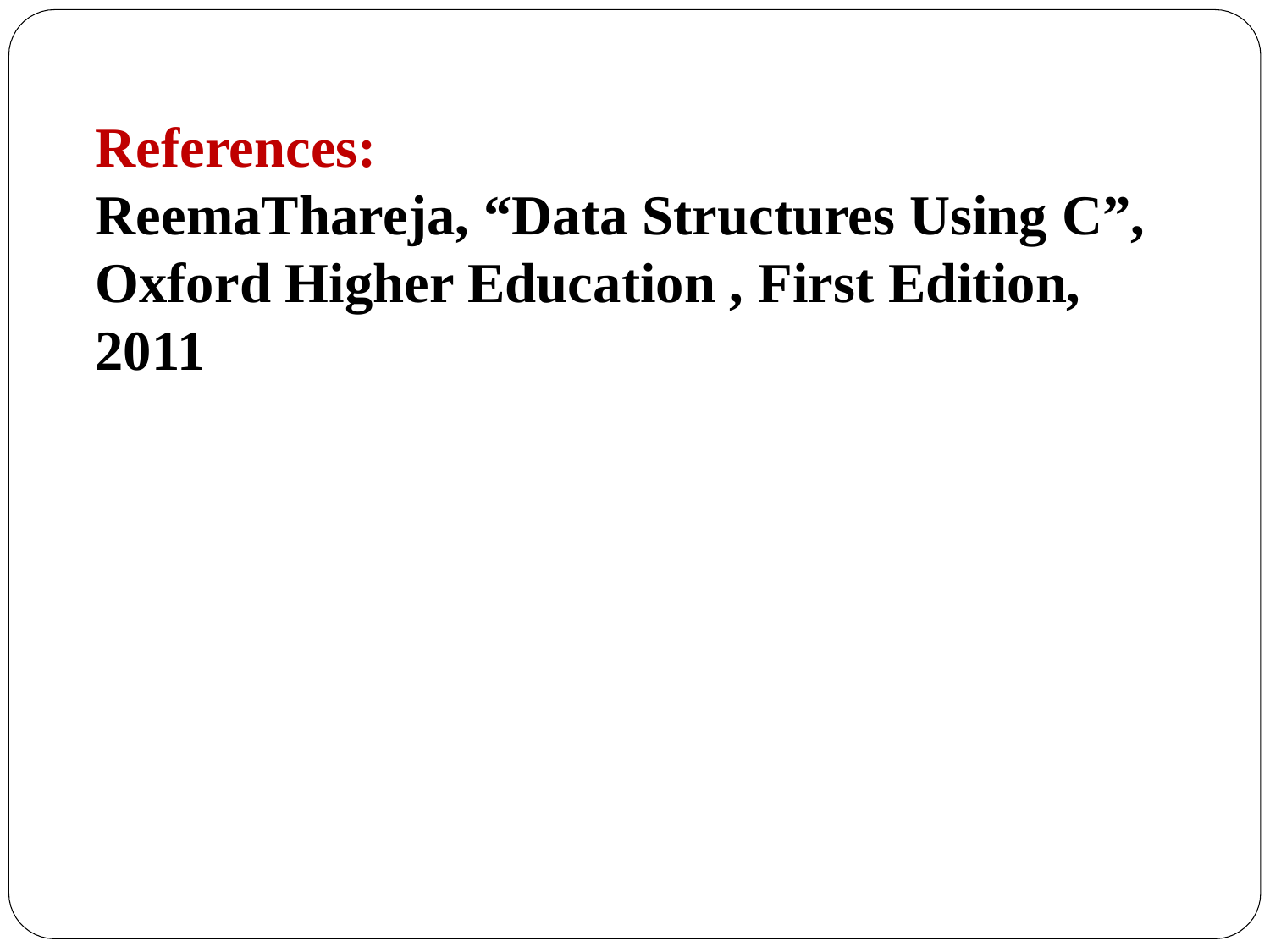

# References: ReemaThareja, “Data Structures Using C”, Oxford Higher Education , First Edition, 2011